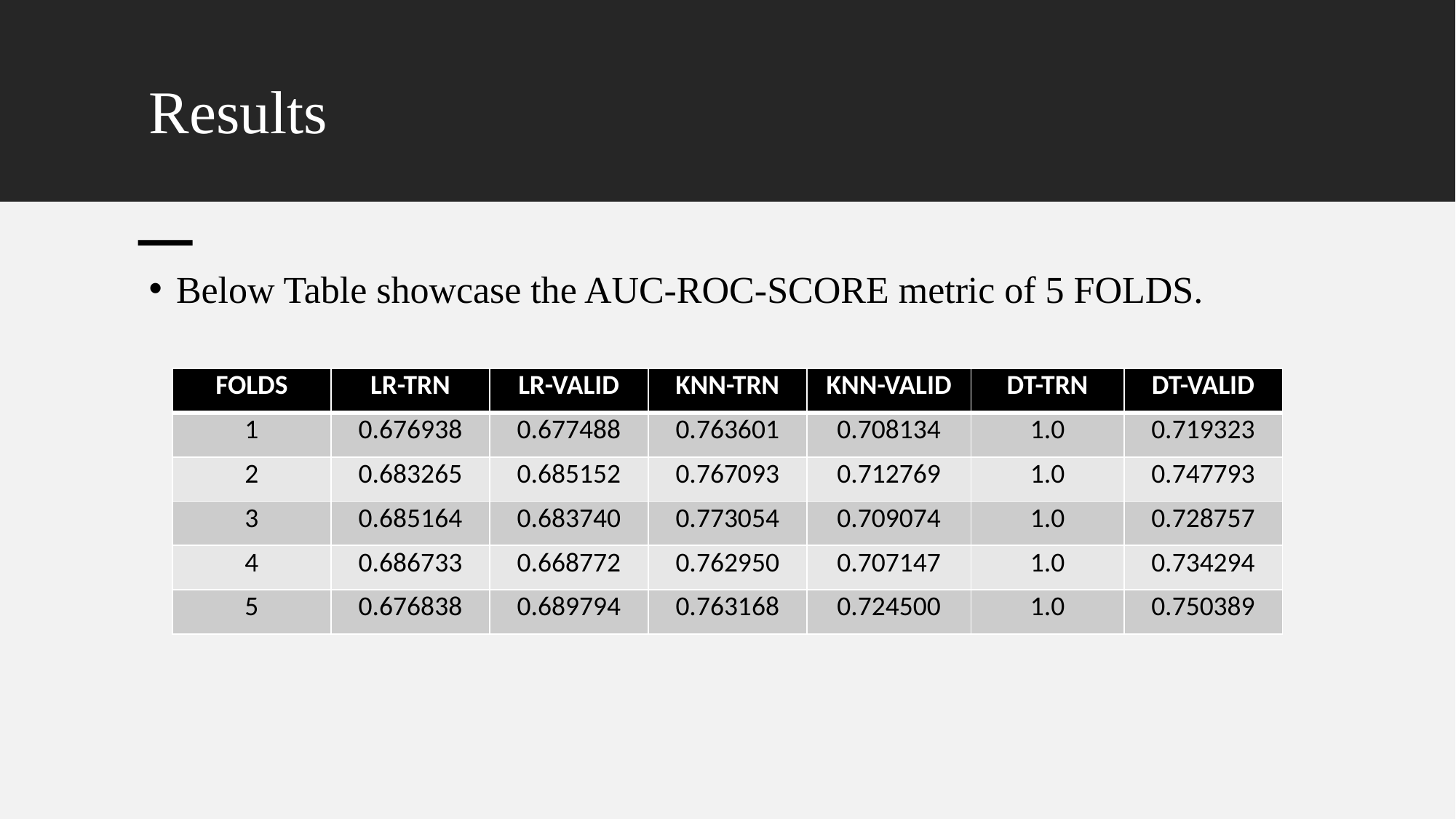

# Results

Below Table showcase the AUC-ROC-SCORE metric of 5 FOLDS.

| FOLDS | LR-TRN | LR-VALID | KNN-TRN | KNN-VALID | DT-TRN | DT-VALID |
| --- | --- | --- | --- | --- | --- | --- |
| 1 | 0.676938 | 0.677488 | 0.763601 | 0.708134 | 1.0 | 0.719323 |
| 2 | 0.683265 | 0.685152 | 0.767093 | 0.712769 | 1.0 | 0.747793 |
| 3 | 0.685164 | 0.683740 | 0.773054 | 0.709074 | 1.0 | 0.728757 |
| 4 | 0.686733 | 0.668772 | 0.762950 | 0.707147 | 1.0 | 0.734294 |
| 5 | 0.676838 | 0.689794 | 0.763168 | 0.724500 | 1.0 | 0.750389 |